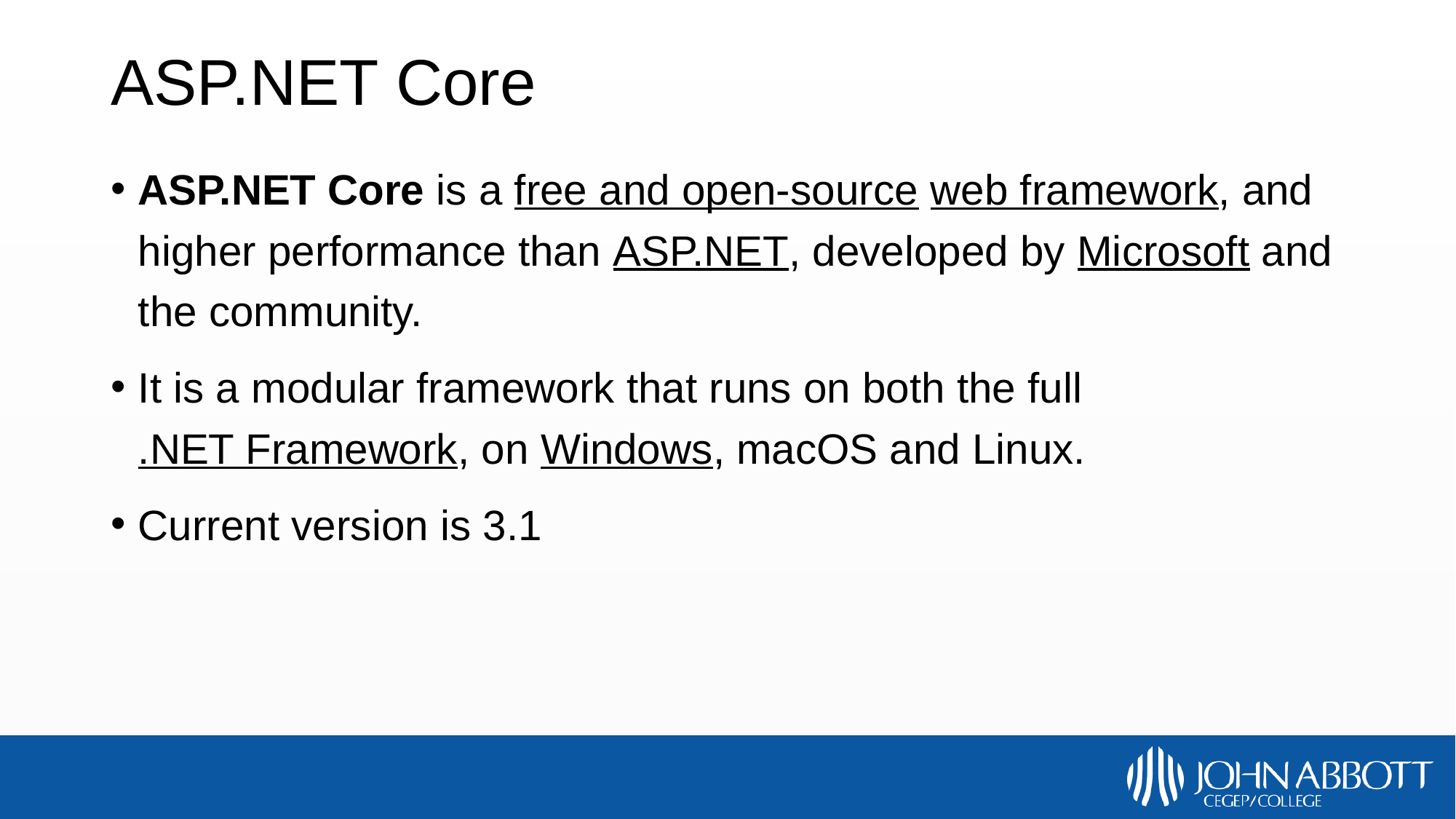

# ASP.NET Core
ASP.NET Core is a free and open-source web framework, and higher performance than ASP.NET, developed by Microsoft and the community.
It is a modular framework that runs on both the full .NET Framework, on Windows, macOS and Linux.
Current version is 3.1